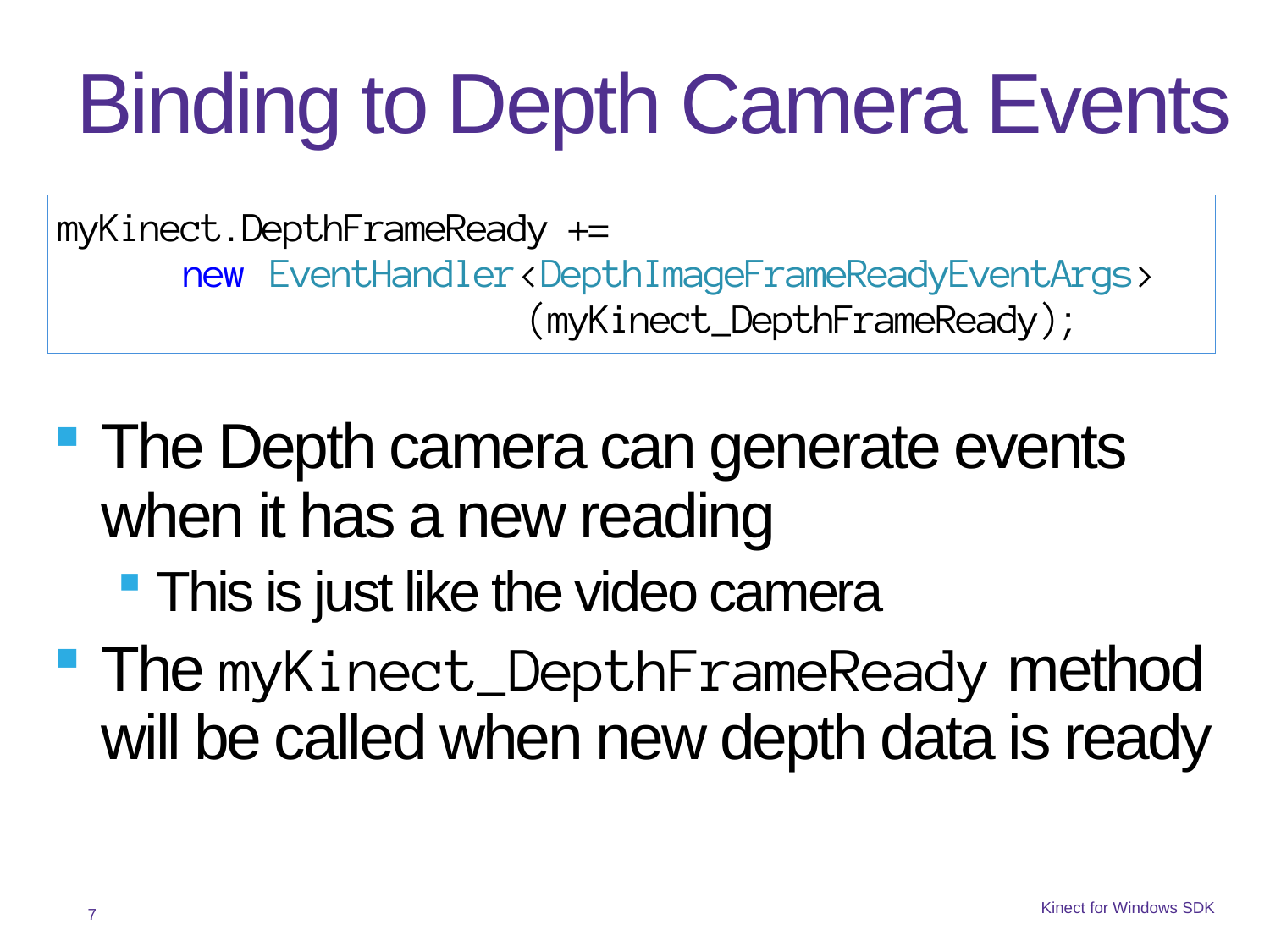

# Binding to Depth Camera Events
myKinect.DepthFrameReady +=
      new EventHandler<DepthImageFrameReadyEventArgs>
                       (myKinect_DepthFrameReady);
The Depth camera can generate events when it has a new reading
This is just like the video camera
The myKinect_DepthFrameReady method will be called when new depth data is ready
7